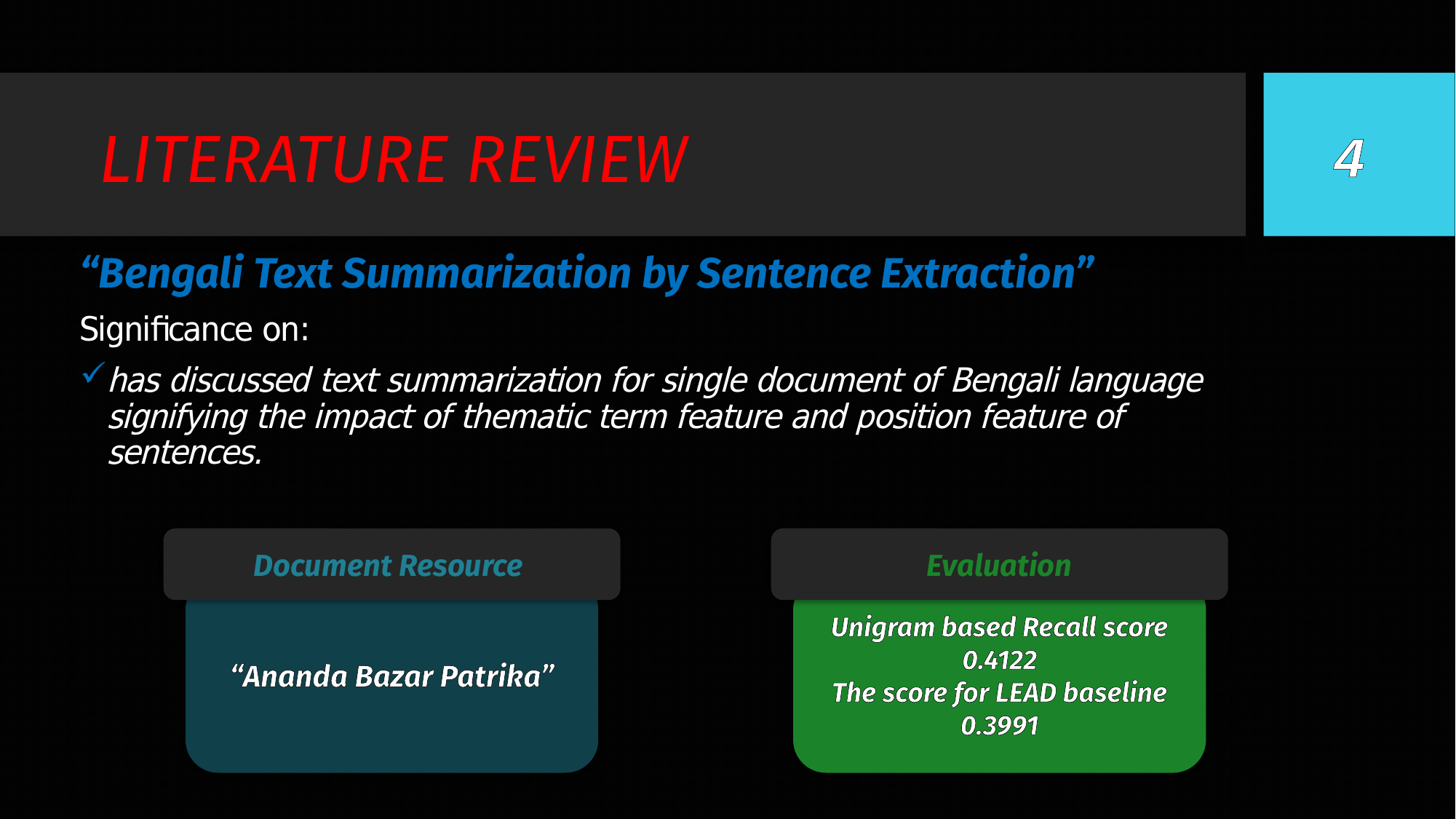

LITERATURE REVIEW
4
“Bengali Text Summarization by Sentence Extraction”
Significance on:
has discussed text summarization for single document of Bengali language signifying the impact of thematic term feature and position feature of sentences.

Evaluation
Document Resource
“Ananda Bazar Patrika”
Unigram based Recall score 0.4122
The score for LEAD baseline 0.3991